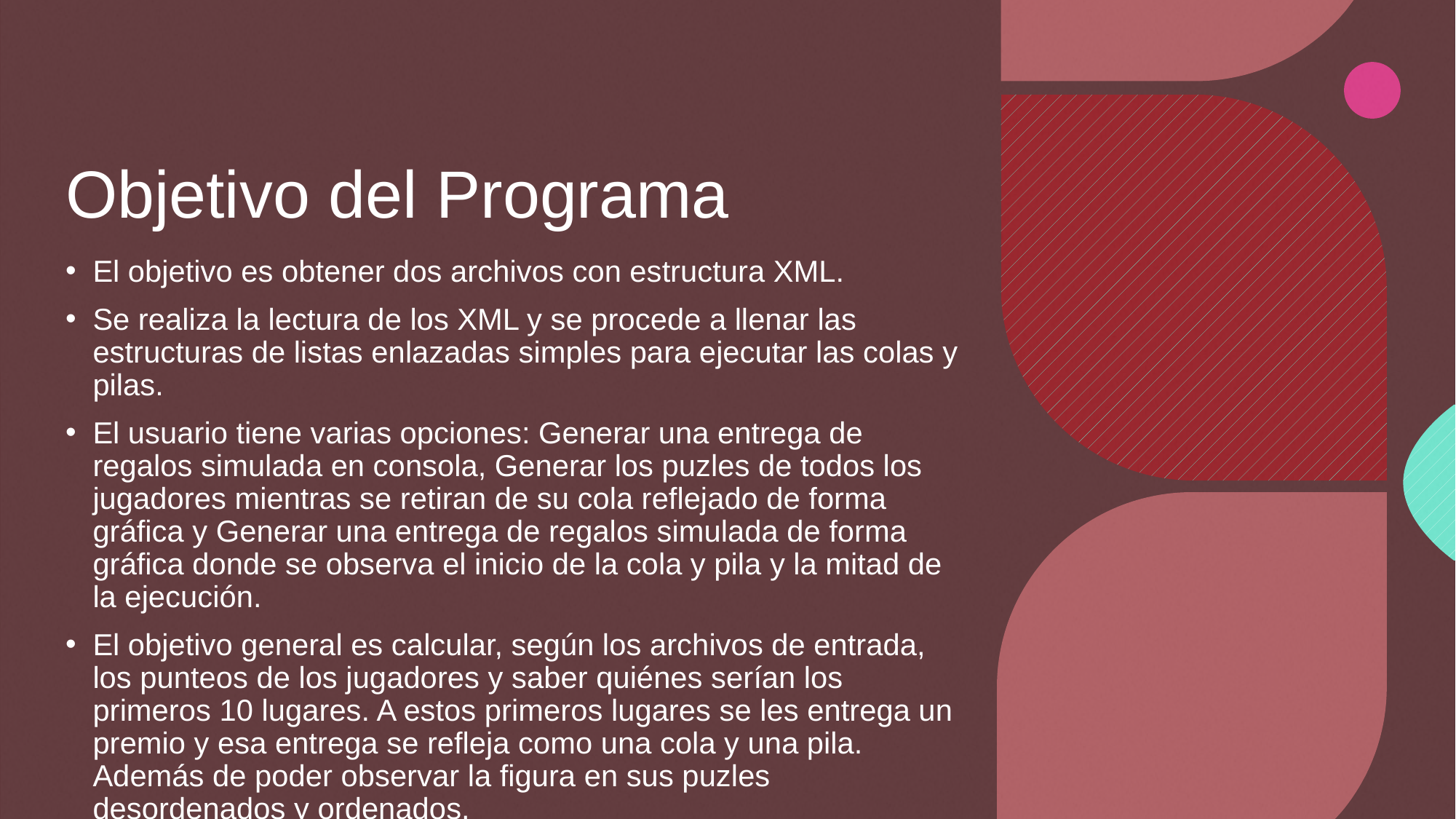

# Objetivo del Programa
El objetivo es obtener dos archivos con estructura XML.
Se realiza la lectura de los XML y se procede a llenar las estructuras de listas enlazadas simples para ejecutar las colas y pilas.
El usuario tiene varias opciones: Generar una entrega de regalos simulada en consola, Generar los puzles de todos los jugadores mientras se retiran de su cola reflejado de forma gráfica y Generar una entrega de regalos simulada de forma gráfica donde se observa el inicio de la cola y pila y la mitad de la ejecución.
El objetivo general es calcular, según los archivos de entrada, los punteos de los jugadores y saber quiénes serían los primeros 10 lugares. A estos primeros lugares se les entrega un premio y esa entrega se refleja como una cola y una pila. Además de poder observar la figura en sus puzles desordenados y ordenados.